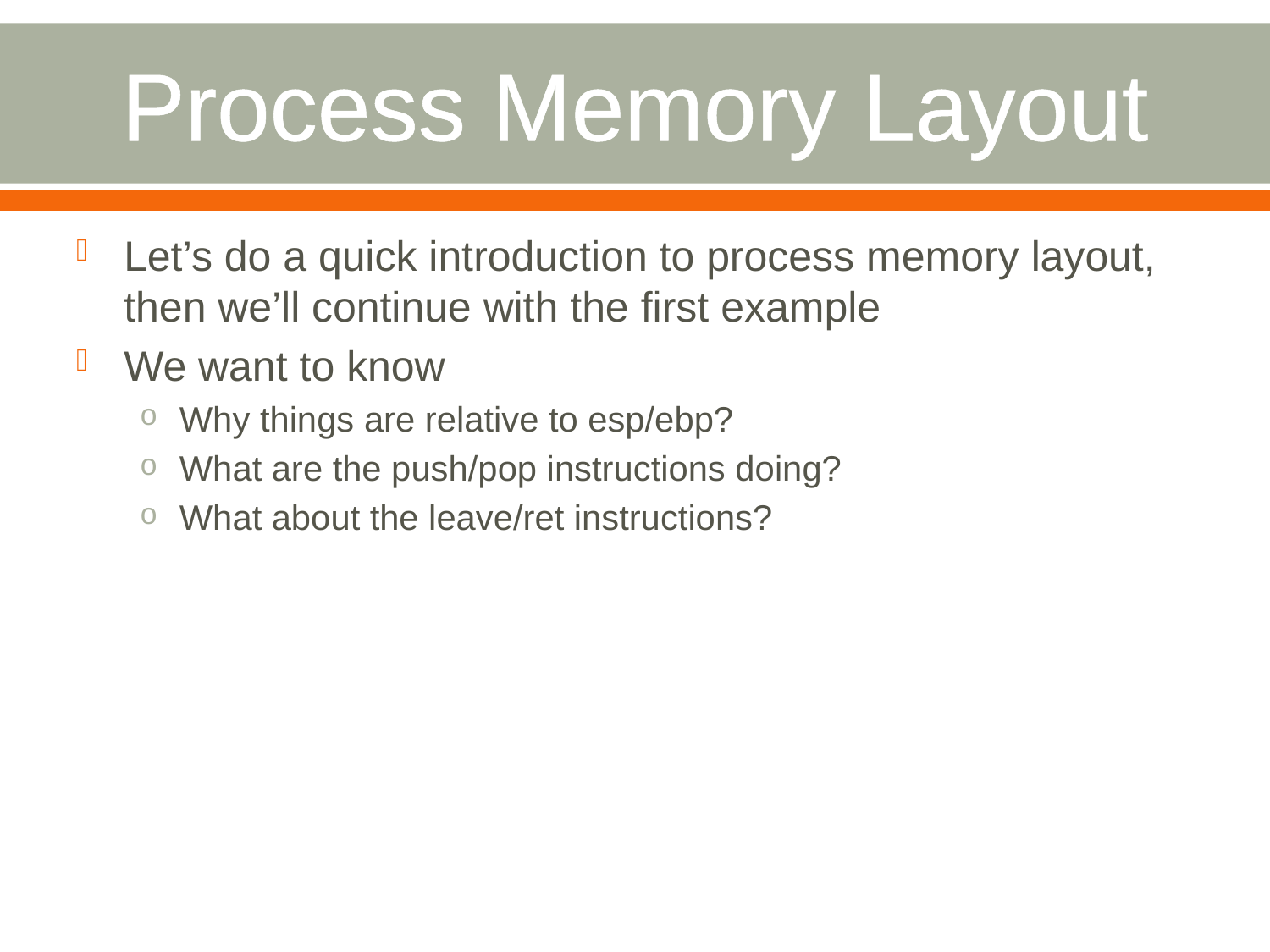

# Process Memory Layout
Let’s do a quick introduction to process memory layout, then we’ll continue with the first example
We want to know
Why things are relative to esp/ebp?
What are the push/pop instructions doing?
What about the leave/ret instructions?